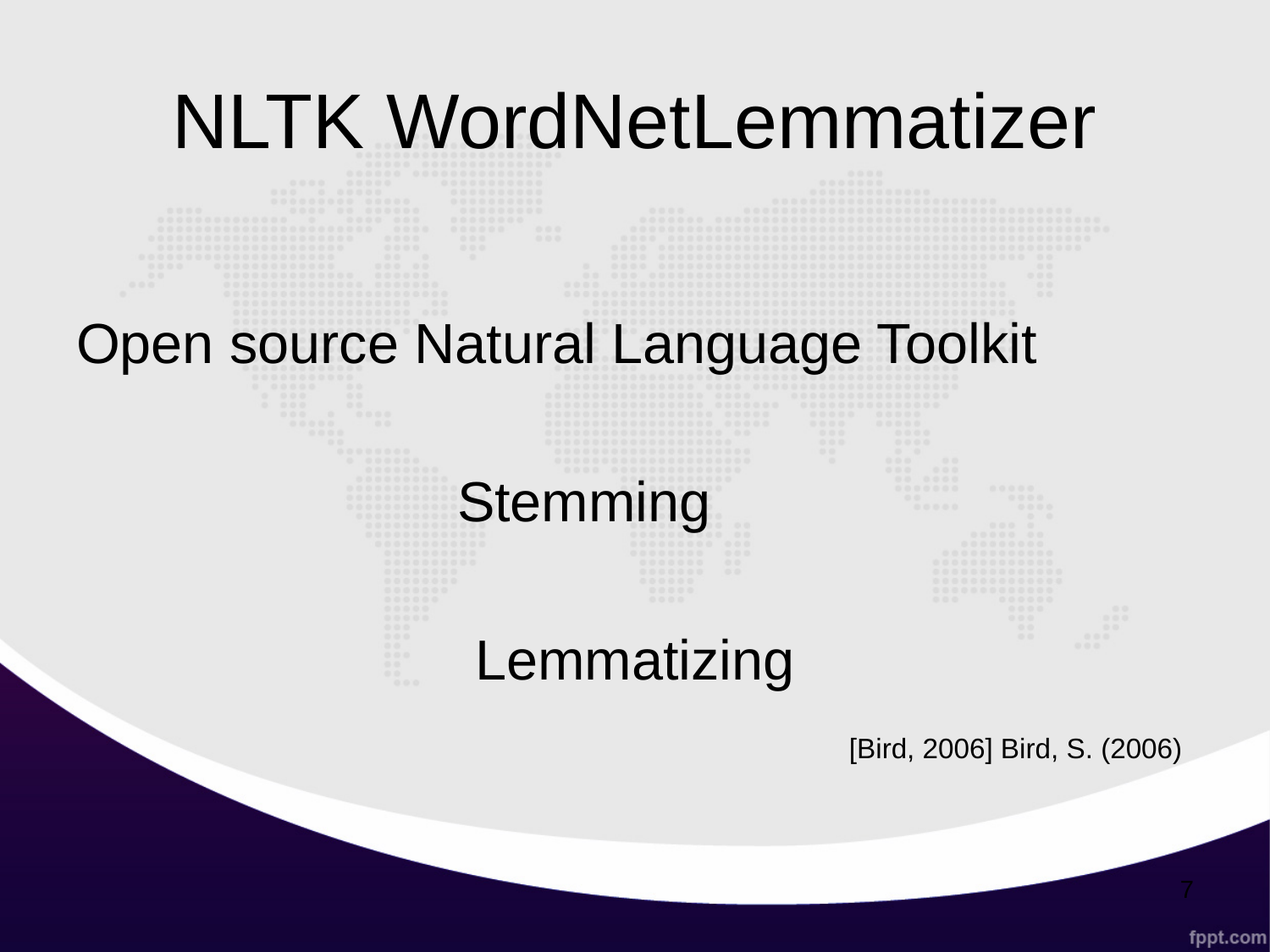

# NLTK WordNetLemmatizer

Open source Natural Language Toolkit

			Stemming

Lemmatizing
						[Bird, 2006] Bird, S. (2006)
7